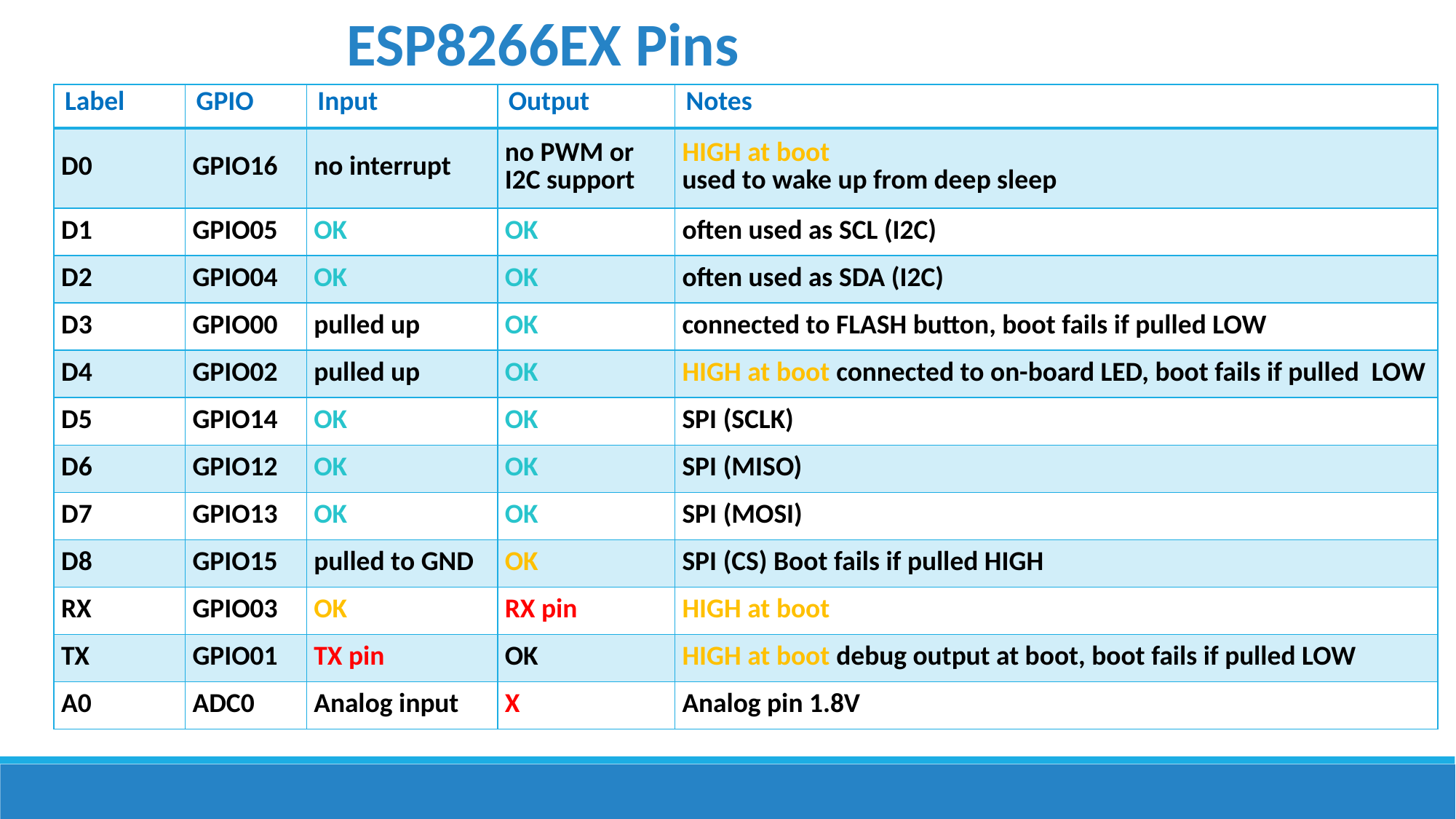

ESP8266EX Pins
| Label | GPIO | Input | Output | Notes |
| --- | --- | --- | --- | --- |
| D0 | GPIO16 | no interrupt | no PWM or I2C support | HIGH at boot used to wake up from deep sleep |
| D1 | GPIO05 | OK | OK | often used as SCL (I2C) |
| D2 | GPIO04 | OK | OK | often used as SDA (I2C) |
| D3 | GPIO00 | pulled up | OK | connected to FLASH button, boot fails if pulled LOW |
| D4 | GPIO02 | pulled up | OK | HIGH at boot connected to on-board LED, boot fails if pulled LOW |
| D5 | GPIO14 | OK | OK | SPI (SCLK) |
| D6 | GPIO12 | OK | OK | SPI (MISO) |
| D7 | GPIO13 | OK | OK | SPI (MOSI) |
| D8 | GPIO15 | pulled to GND | OK | SPI (CS) Boot fails if pulled HIGH |
| RX | GPIO03 | OK | RX pin | HIGH at boot |
| TX | GPIO01 | TX pin | OK | HIGH at boot debug output at boot, boot fails if pulled LOW |
| A0 | ADC0 | Analog input | X | Analog pin 1.8V |